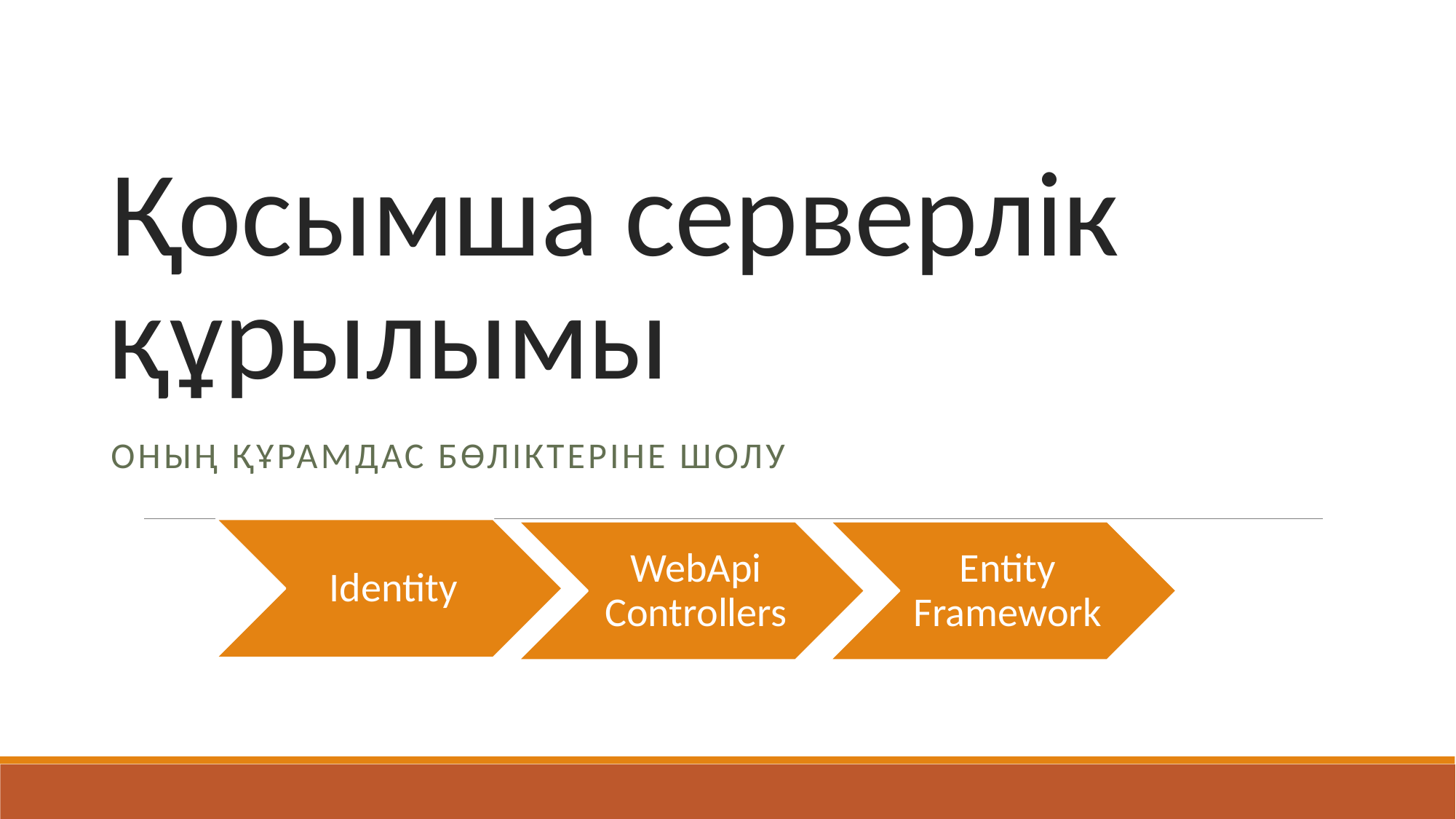

# Қосымша серверлік құрылымы
Identity
WebApi Controllers
Entity Framework
оның құрамдас бөліктеріне шолу